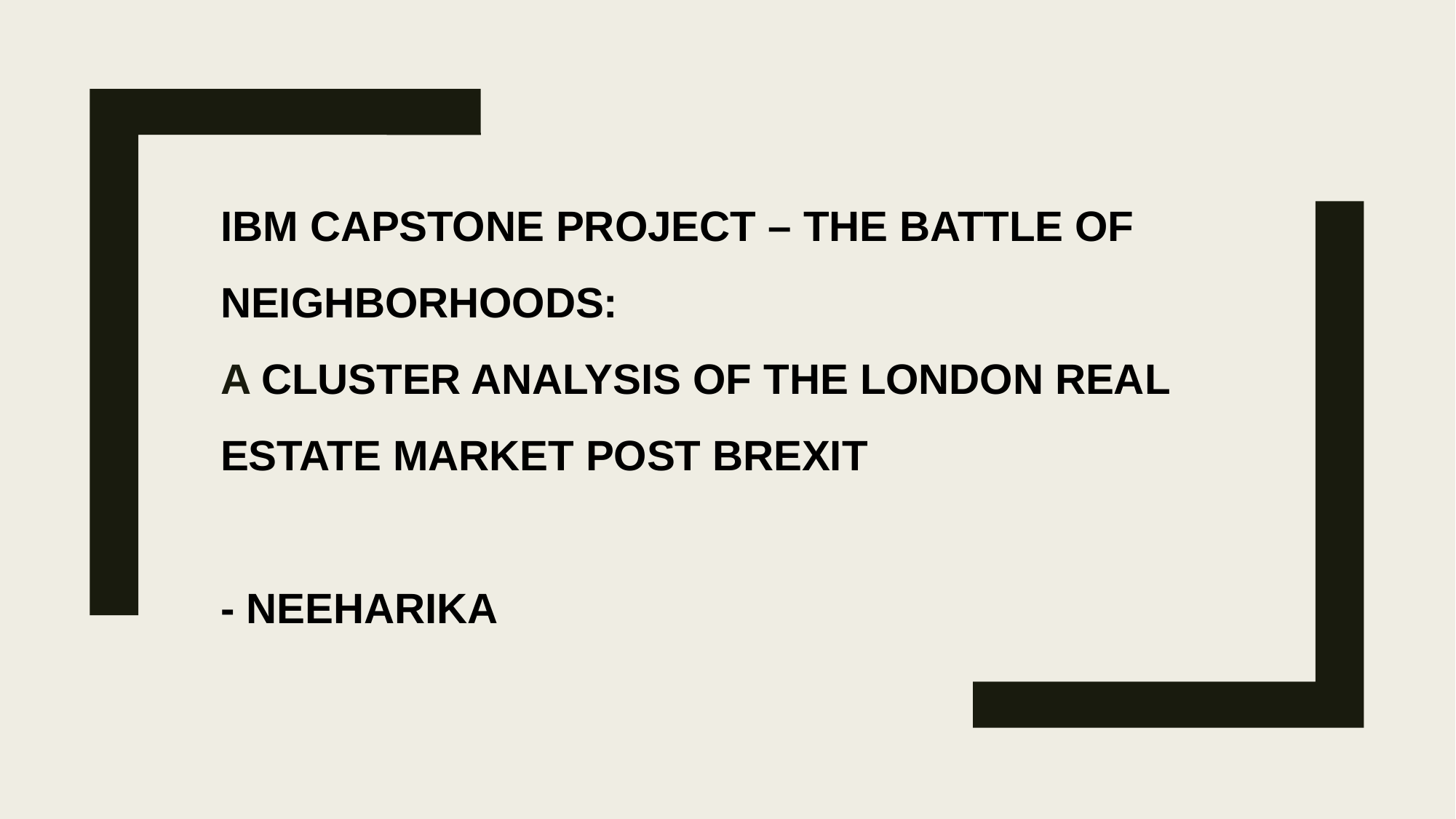

# IBM CAPSTONE PROJECT – The Battle of Neighborhoods: A Cluster Analysis of The London Real Estate Market Post Brexit - Neeharika